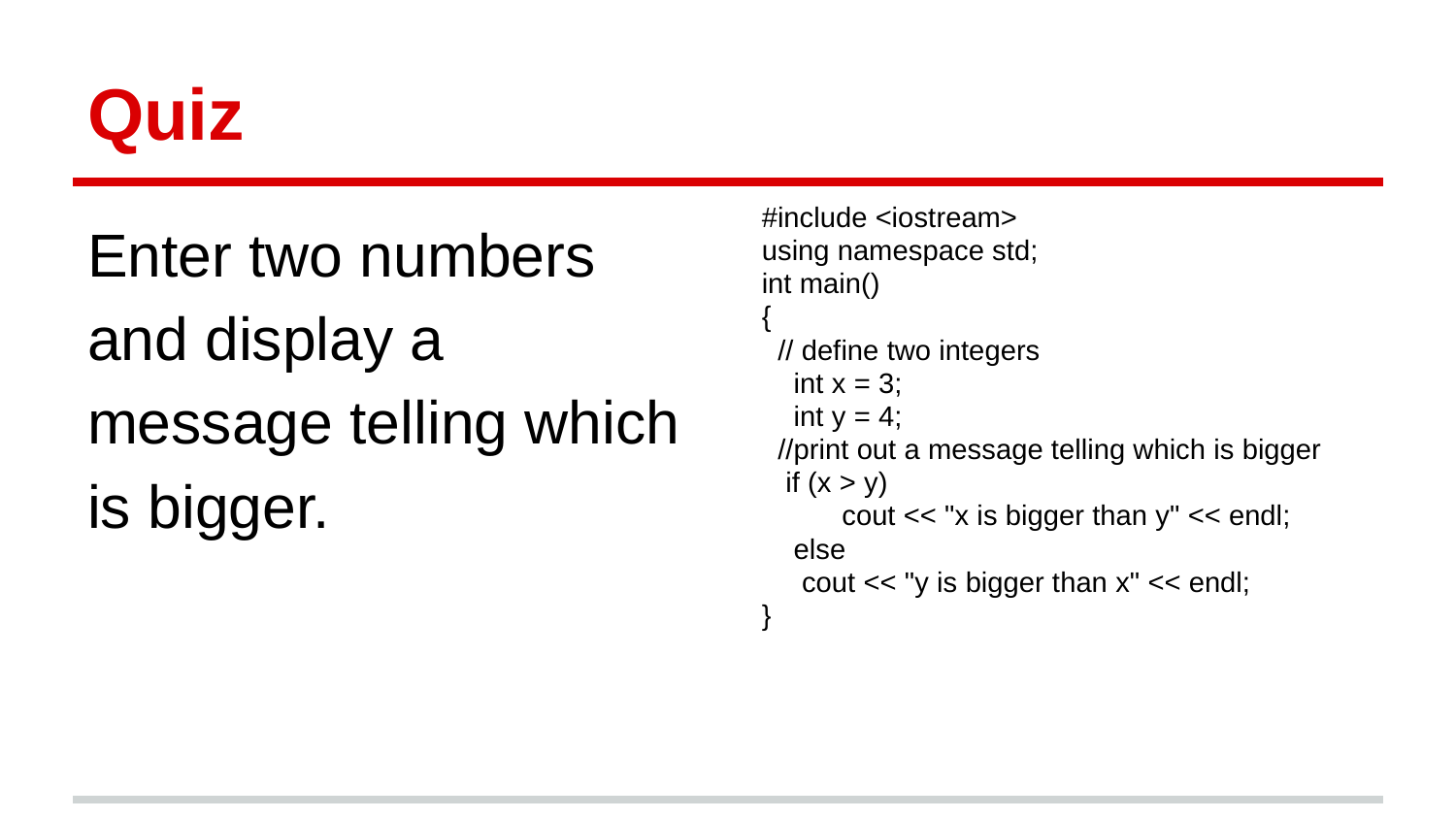

# Quiz
Enter two numbers and display a message telling which is bigger.

#include <iostream>
using namespace std;
int main()
{
  // define two integers
    int x = 3;
    int y = 4;
  //print out a message telling which is bigger
   if (x > y)
          cout << "x is bigger than y" << endl;
    else
     cout << "y is bigger than x" << endl;
}